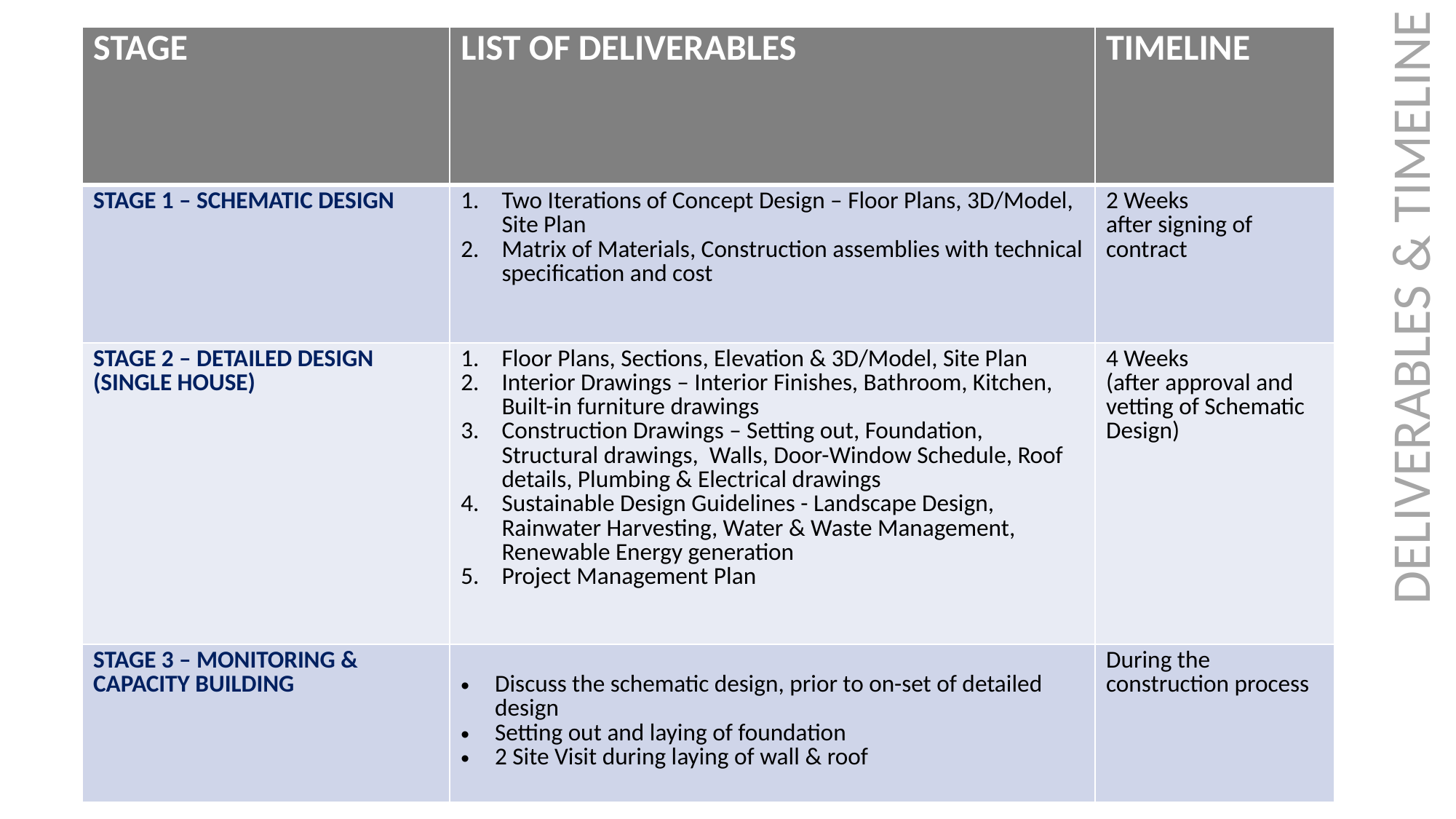

| STAGE | LIST OF DELIVERABLES | TIMELINE |
| --- | --- | --- |
| STAGE 1 – SCHEMATIC DESIGN | Two Iterations of Concept Design – Floor Plans, 3D/Model, Site Plan Matrix of Materials, Construction assemblies with technical specification and cost | 2 Weeks after signing of contract |
| STAGE 2 – DETAILED DESIGN (SINGLE HOUSE) | Floor Plans, Sections, Elevation & 3D/Model, Site Plan Interior Drawings – Interior Finishes, Bathroom, Kitchen, Built-in furniture drawings Construction Drawings – Setting out, Foundation, Structural drawings, Walls, Door-Window Schedule, Roof details, Plumbing & Electrical drawings Sustainable Design Guidelines - Landscape Design, Rainwater Harvesting, Water & Waste Management, Renewable Energy generation Project Management Plan | 4 Weeks (after approval and vetting of Schematic Design) |
| STAGE 3 – MONITORING & CAPACITY BUILDING | Discuss the schematic design, prior to on-set of detailed design Setting out and laying of foundation 2 Site Visit during laying of wall & roof | During the construction process |
DELIVERABLES & TIMELINE